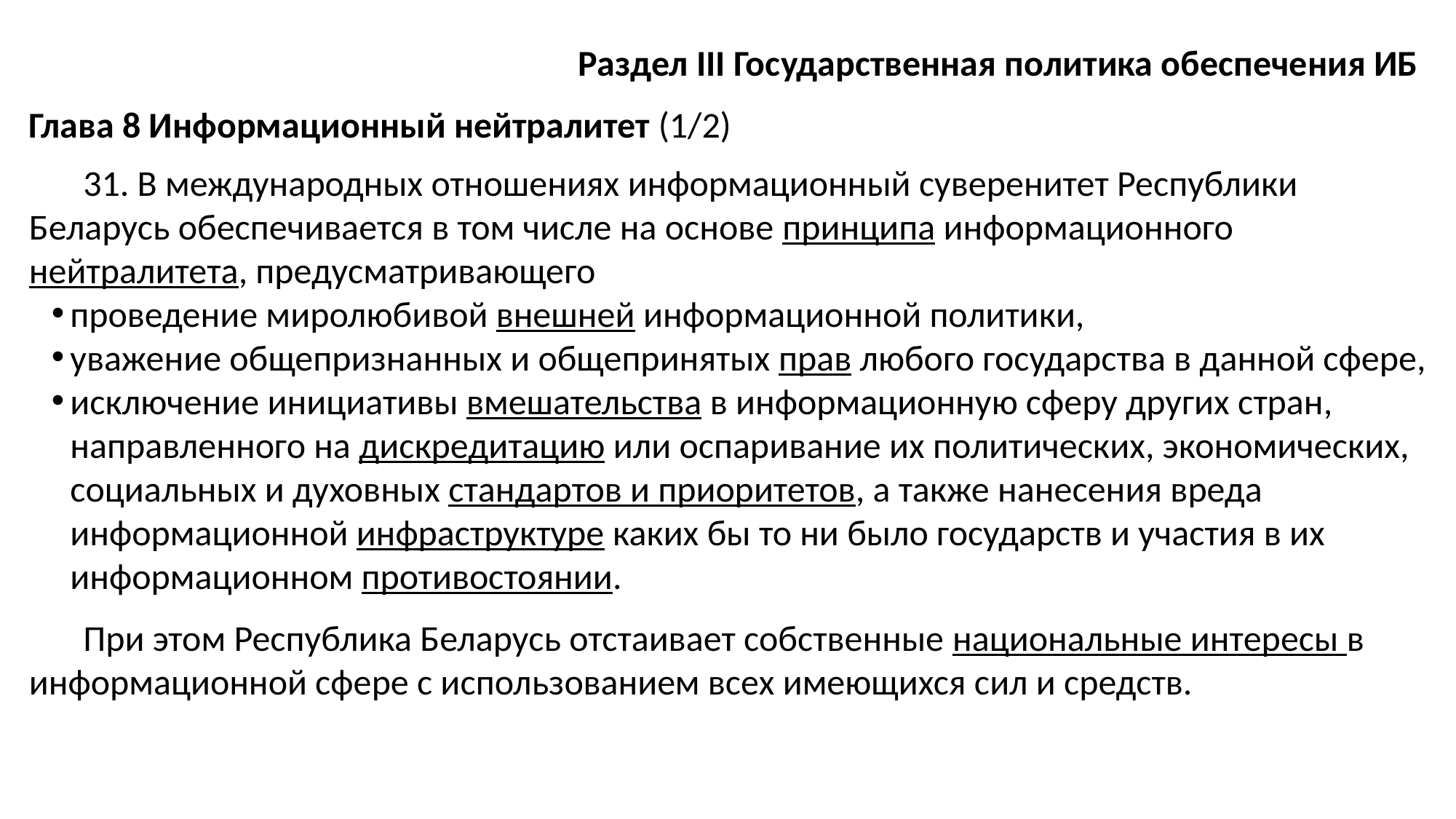

Раздел III Государственная политика обеспечения ИБ
Глава 8 Информационный нейтралитет (1/2)

31. В международных отношениях информационный суверенитет Республики Беларусь обеспечивается в том числе на основе принципа информационного нейтралитета, предусматривающего
проведение миролюбивой внешней информационной политики,
уважение общепризнанных и общепринятых прав любого государства в данной сфере,
исключение инициативы вмешательства в информационную сферу других стран, направленного на дискредитацию или оспаривание их политических, экономических, социальных и духовных стандартов и приоритетов, а также нанесения вреда информационной инфраструктуре каких бы то ни было государств и участия в их информационном противостоянии.
При этом Республика Беларусь отстаивает собственные национальные интересы в информационной сфере с использованием всех имеющихся сил и средств.